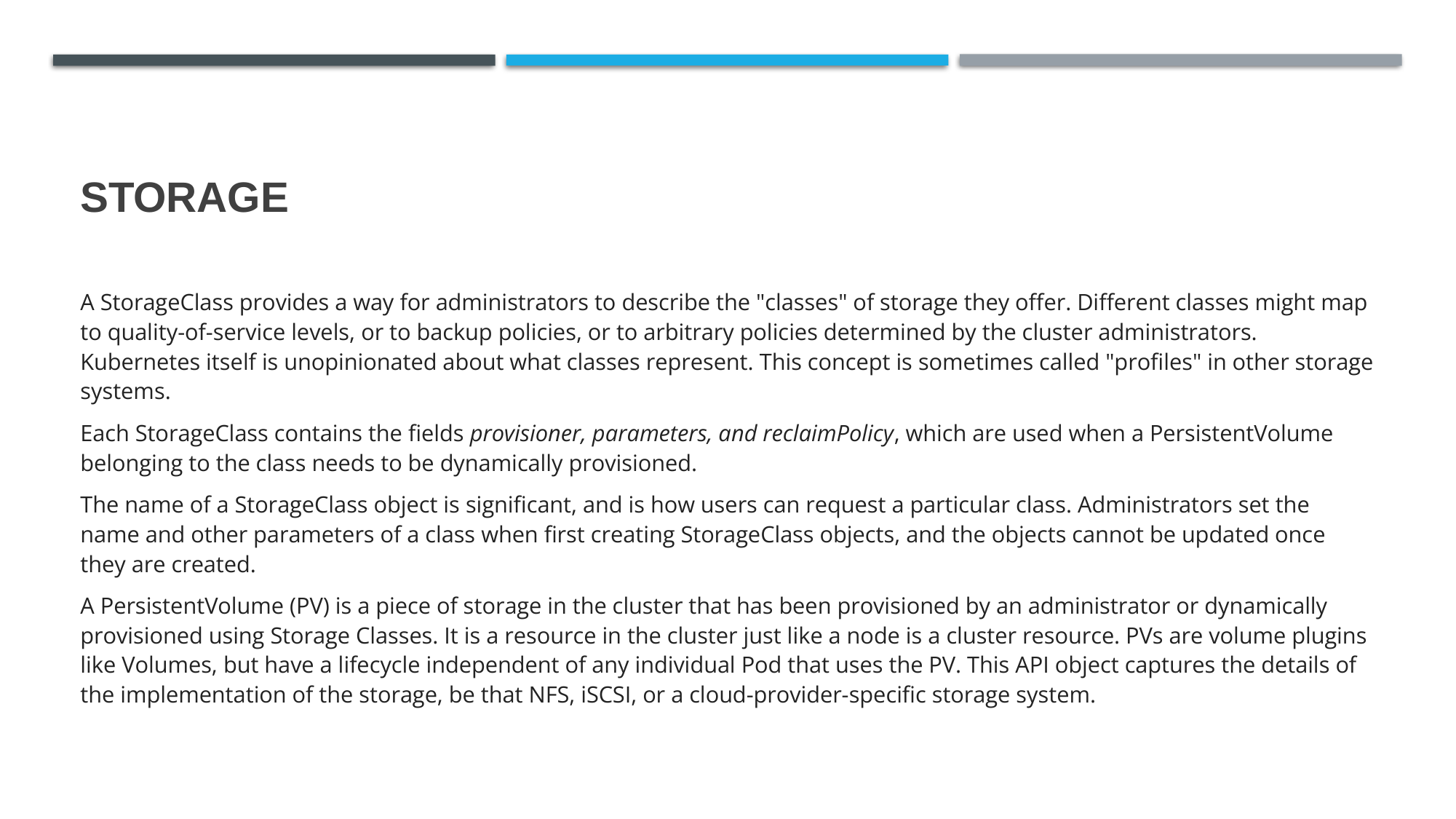

# Storage
A StorageClass provides a way for administrators to describe the "classes" of storage they offer. Different classes might map to quality-of-service levels, or to backup policies, or to arbitrary policies determined by the cluster administrators. Kubernetes itself is unopinionated about what classes represent. This concept is sometimes called "profiles" in other storage systems.
Each StorageClass contains the fields provisioner, parameters, and reclaimPolicy, which are used when a PersistentVolume belonging to the class needs to be dynamically provisioned.
The name of a StorageClass object is significant, and is how users can request a particular class. Administrators set the name and other parameters of a class when first creating StorageClass objects, and the objects cannot be updated once they are created.
A PersistentVolume (PV) is a piece of storage in the cluster that has been provisioned by an administrator or dynamically provisioned using Storage Classes. It is a resource in the cluster just like a node is a cluster resource. PVs are volume plugins like Volumes, but have a lifecycle independent of any individual Pod that uses the PV. This API object captures the details of the implementation of the storage, be that NFS, iSCSI, or a cloud-provider-specific storage system.